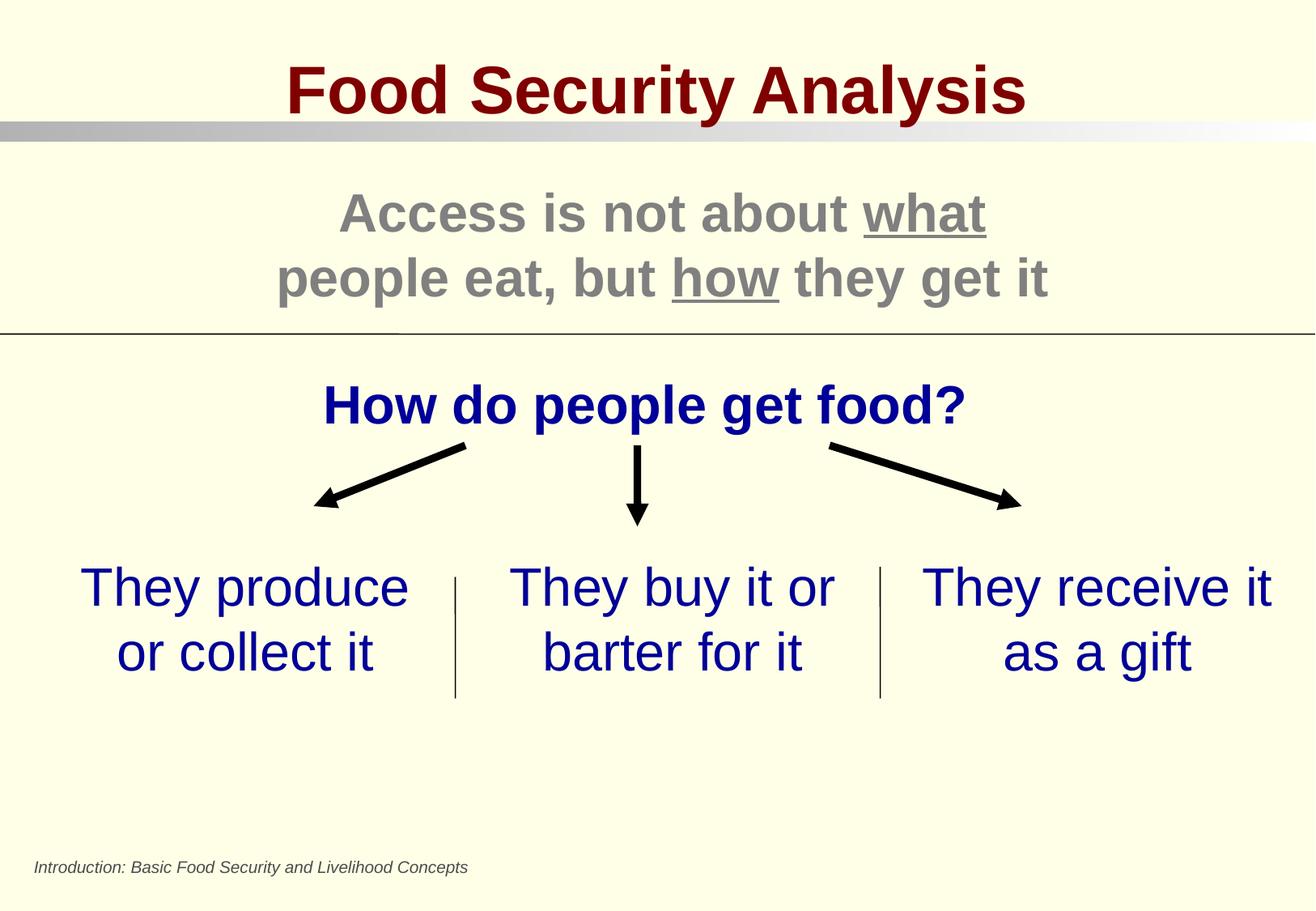

Food Security Analysis

Access is not about what people eat, but how they get it

How do people get food?

They produce or collect it
They buy it or barter for it
They receive it as a gift

Introduction: Basic Food Security and Livelihood Concepts